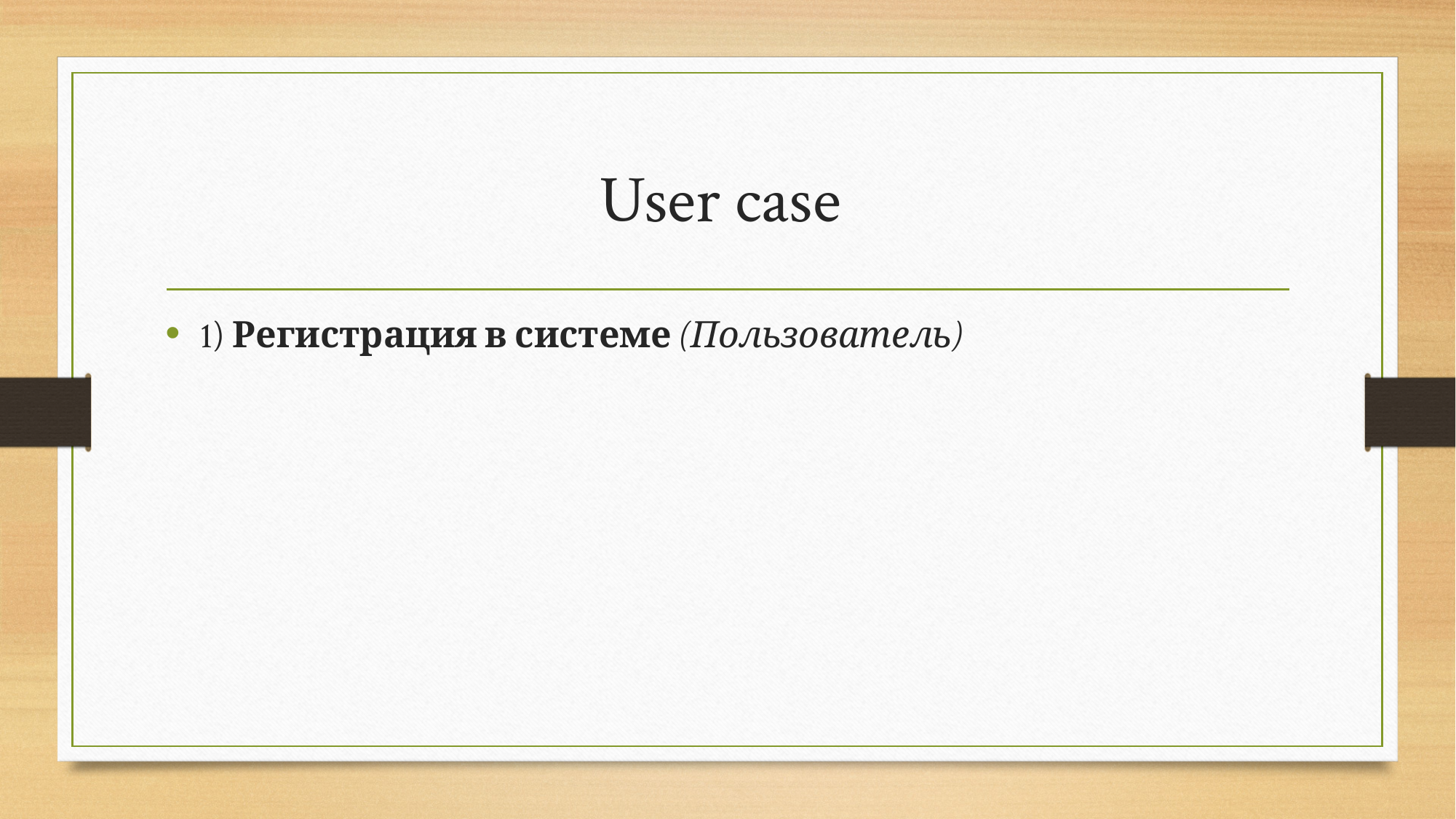

# User case
1) Регистрация в системе (Пользователь)